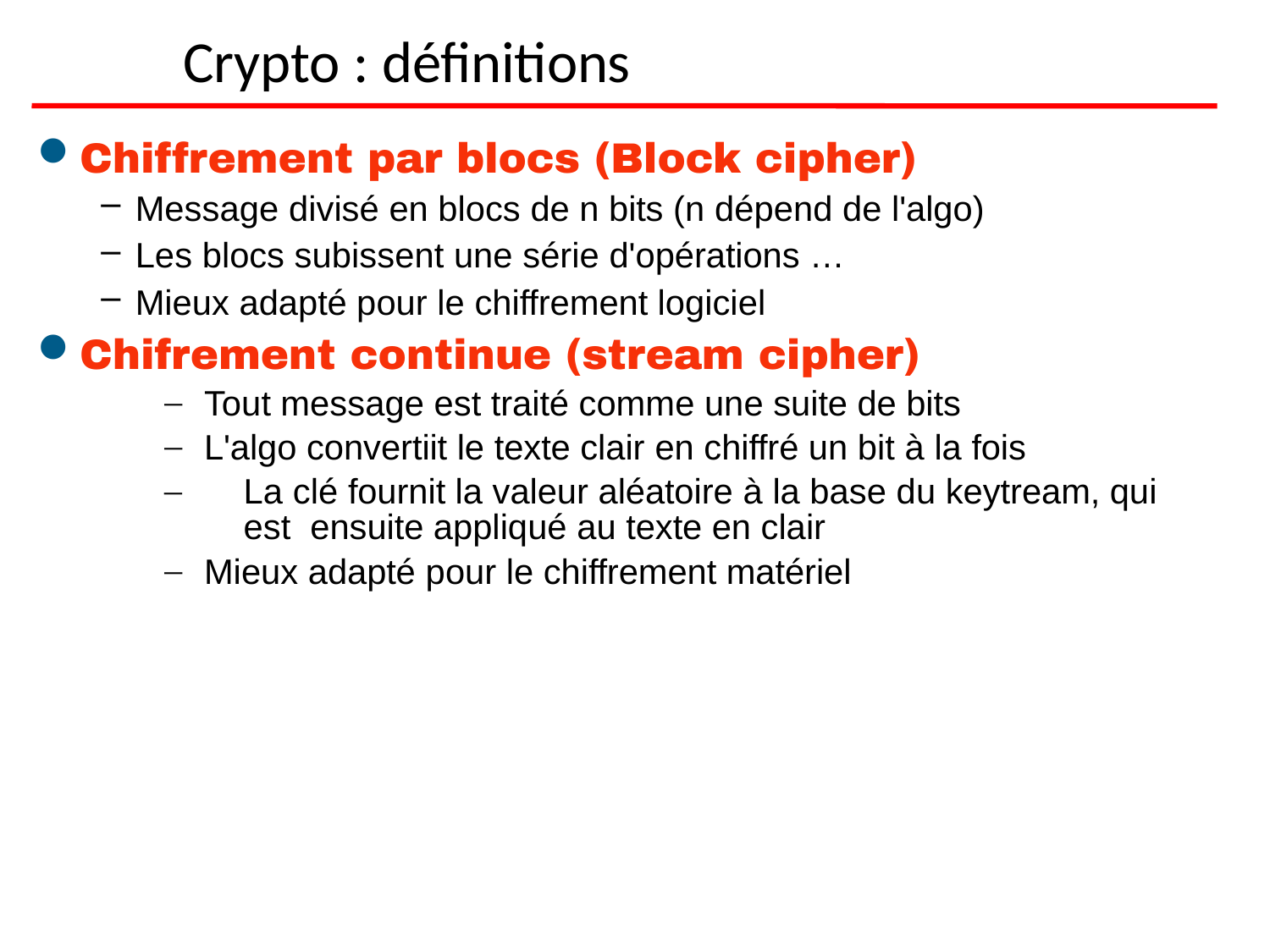

# Crypto : définitions

Chiffrement par blocs (Block cipher)
Message divisé en blocs de n bits (n dépend de l'algo)
Les blocs subissent une série d'opérations …
Mieux adapté pour le chiffrement logiciel
Chifrement continue (stream cipher)
Tout message est traité comme une suite de bits
L'algo convertiit le texte clair en chiffré un bit à la fois
La clé fournit la valeur aléatoire à la base du keytream, qui est  ensuite appliqué au texte en clair
Mieux adapté pour le chiffrement matériel